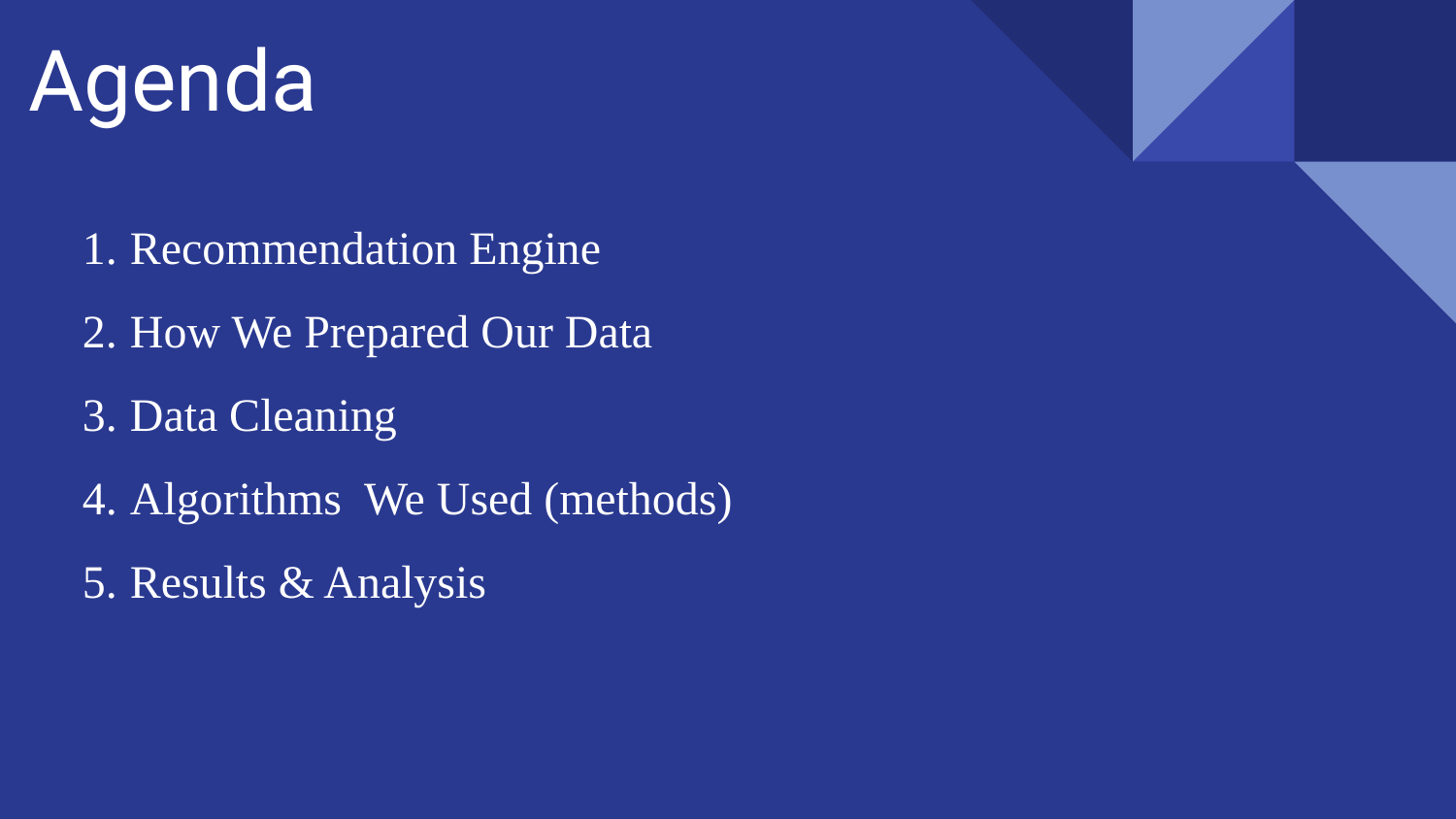

# Agenda
Recommendation Engine
How We Prepared Our Data
Data Cleaning
Algorithms  We Used (methods)
Results & Analysis